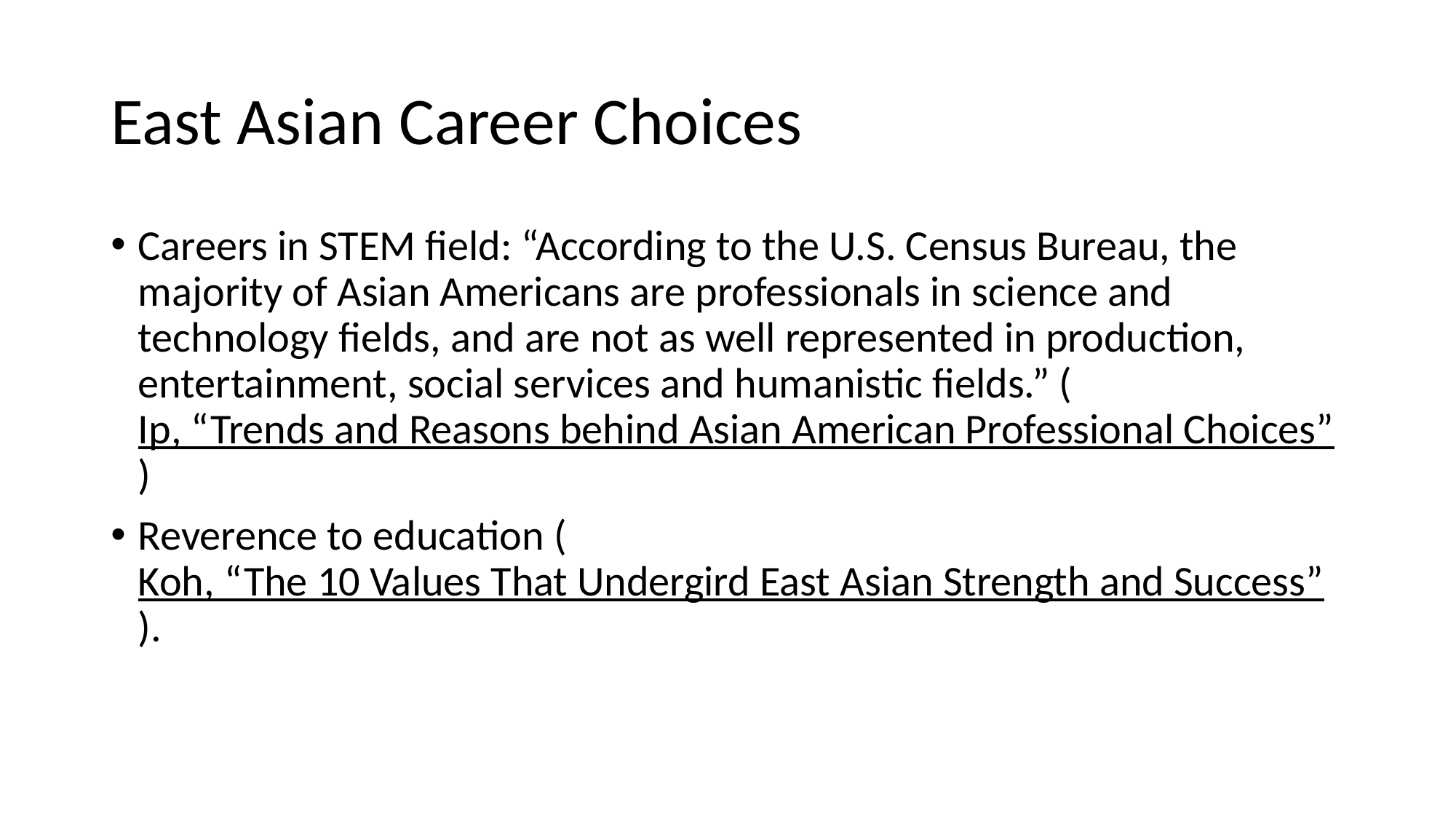

# East Asian Career Choices
Careers in STEM field: “According to the U.S. Census Bureau, the majority of Asian Americans are professionals in science and technology fields, and are not as well represented in production, entertainment, social services and humanistic fields.” (Ip, “Trends and Reasons behind Asian American Professional Choices”)
Reverence to education (Koh, “The 10 Values That Undergird East Asian Strength and Success”).